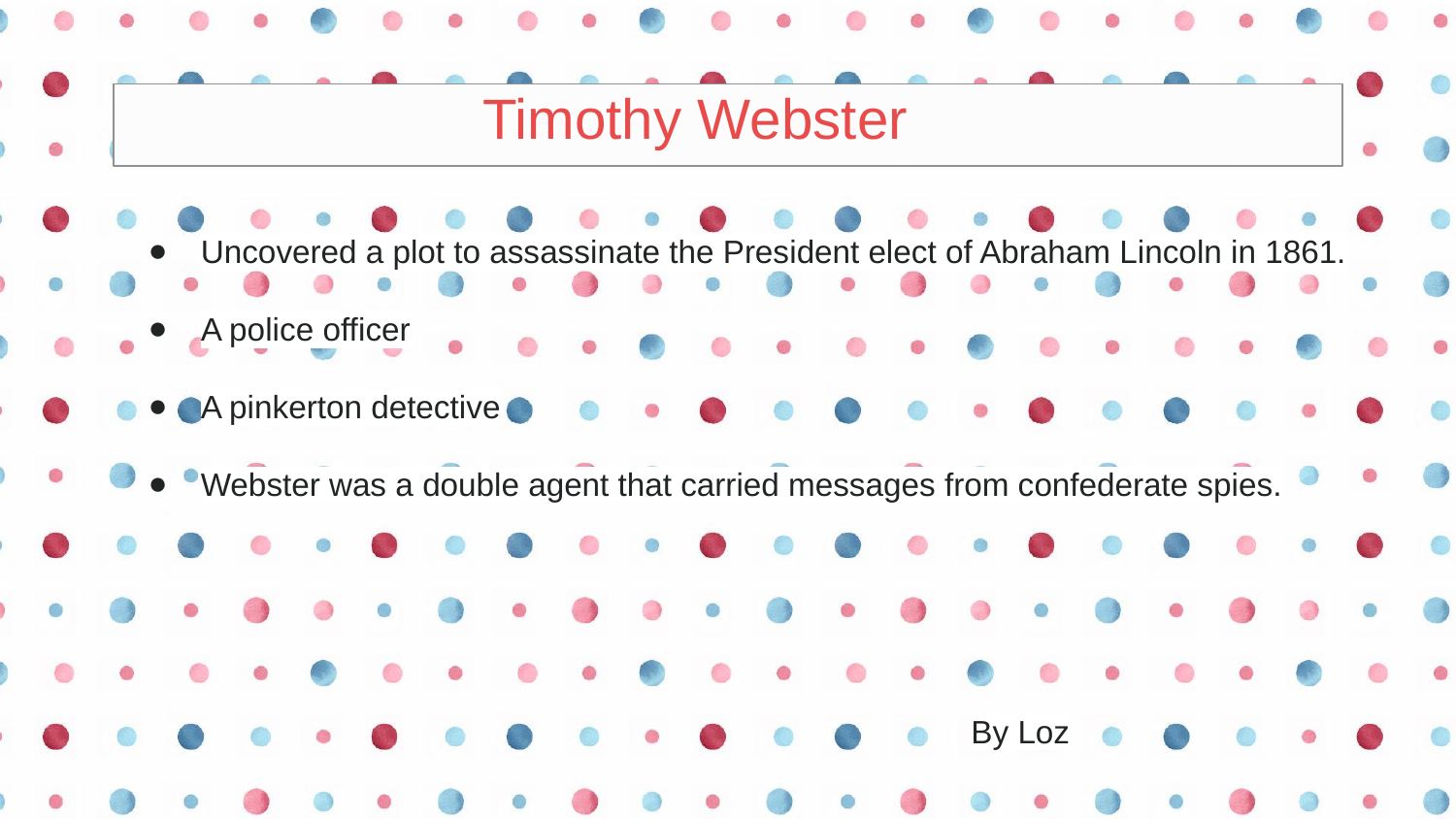

Timothy Webster
# Timothy Webster
Uncovered a plot to assassinate the President elect of Abraham Lincoln in 1861.
A police officer
A pinkerton detective
Webster was a double agent that carried messages from confederate spies.
By Loz